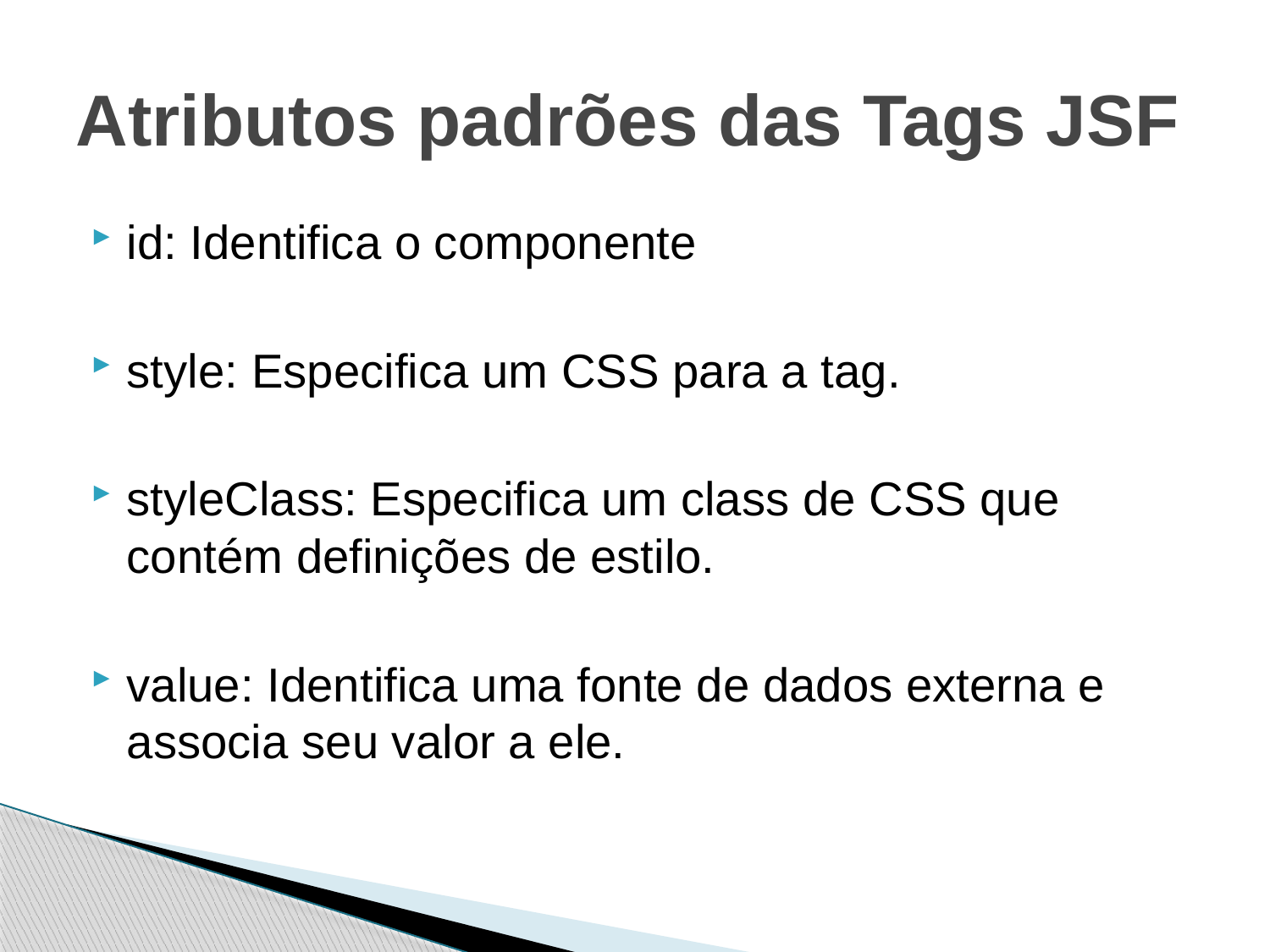

# Atributos padrões das Tags JSF
id: Identifica o componente

style: Especifica um CSS para a tag.

styleClass: Especifica um class de CSS que contém definições de estilo.

value: Identifica uma fonte de dados externa e associa seu valor a ele.